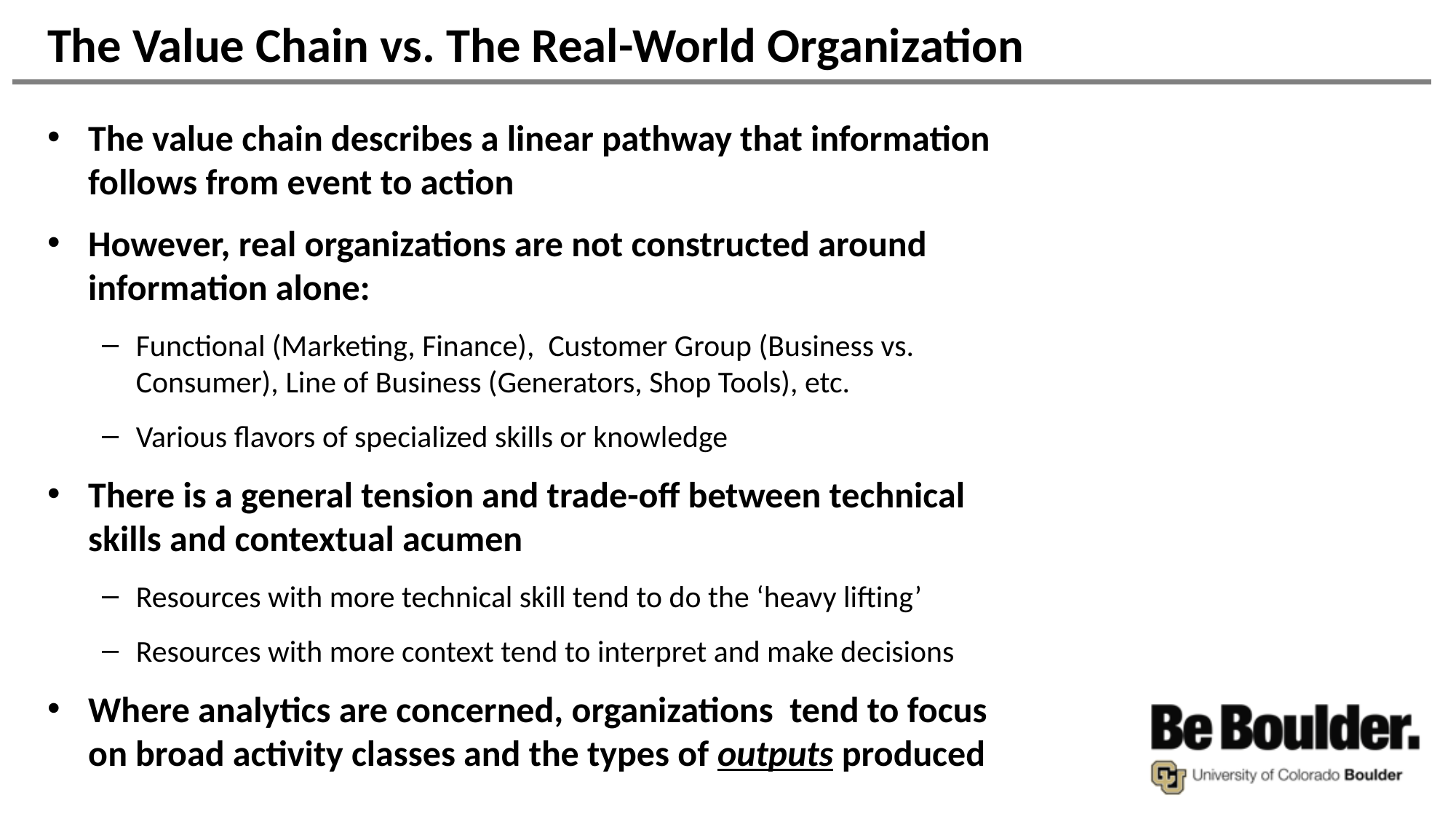

# The Value Chain vs. The Real-World Organization
The value chain describes a linear pathway that information follows from event to action
However, real organizations are not constructed around information alone:
Functional (Marketing, Finance),  Customer Group (Business vs. Consumer), Line of Business (Generators, Shop Tools), etc.
Various flavors of specialized skills or knowledge
There is a general tension and trade-off between technical skills and contextual acumen
Resources with more technical skill tend to do the ‘heavy lifting’
Resources with more context tend to interpret and make decisions
Where analytics are concerned, organizations  tend to focus on broad activity classes and the types of outputs produced